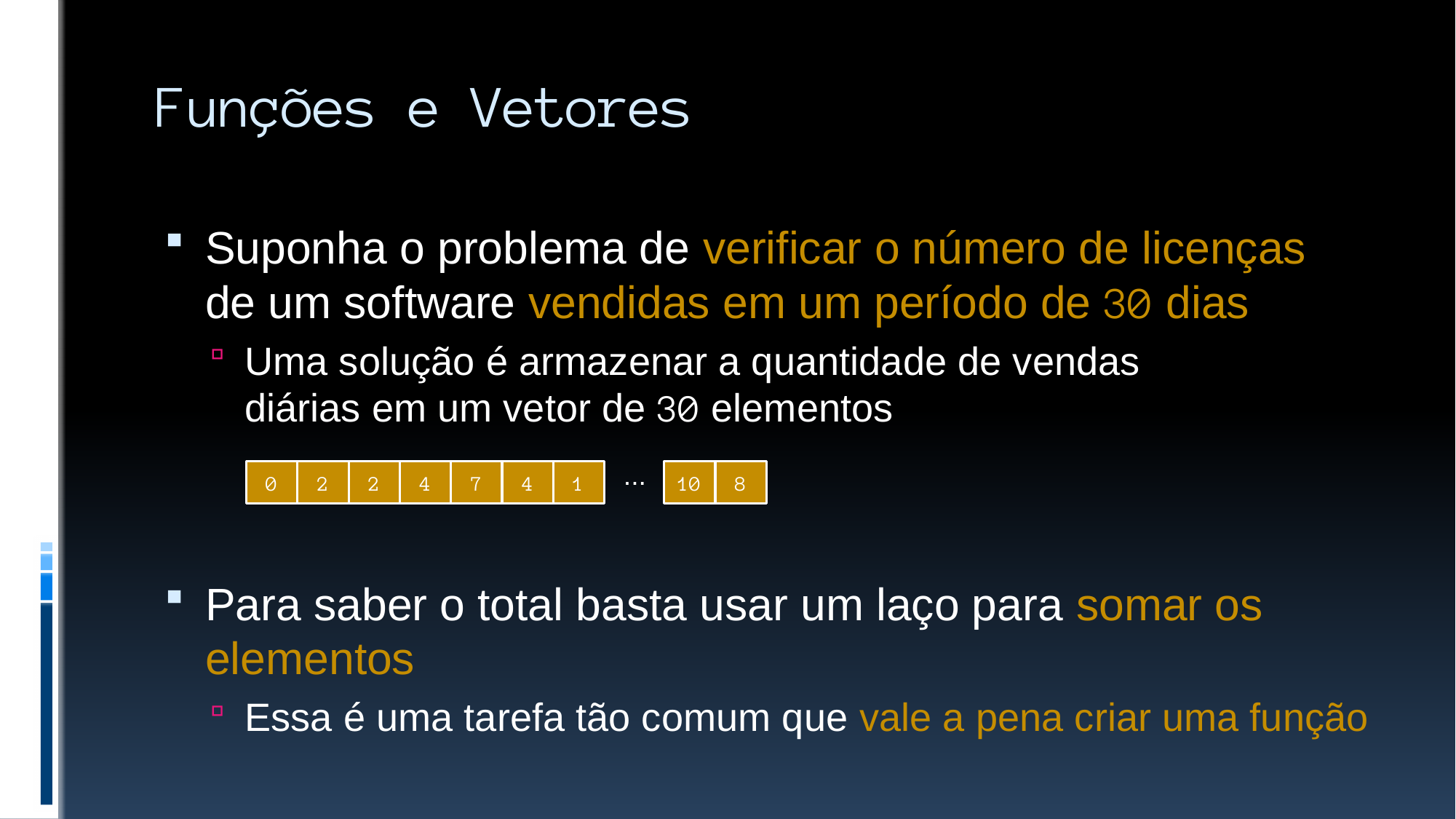

# Funções e Vetores
Suponha o problema de verificar o número de licenças
de um software vendidas em um período de 30 dias
Uma solução é armazenar a quantidade de vendas
diárias em um vetor de 30 elementos

Para saber o total basta usar um laço para somar os elementos
Essa é uma tarefa tão comum que vale a pena criar uma função
...
0
2
2
4
7
4
1
10
8